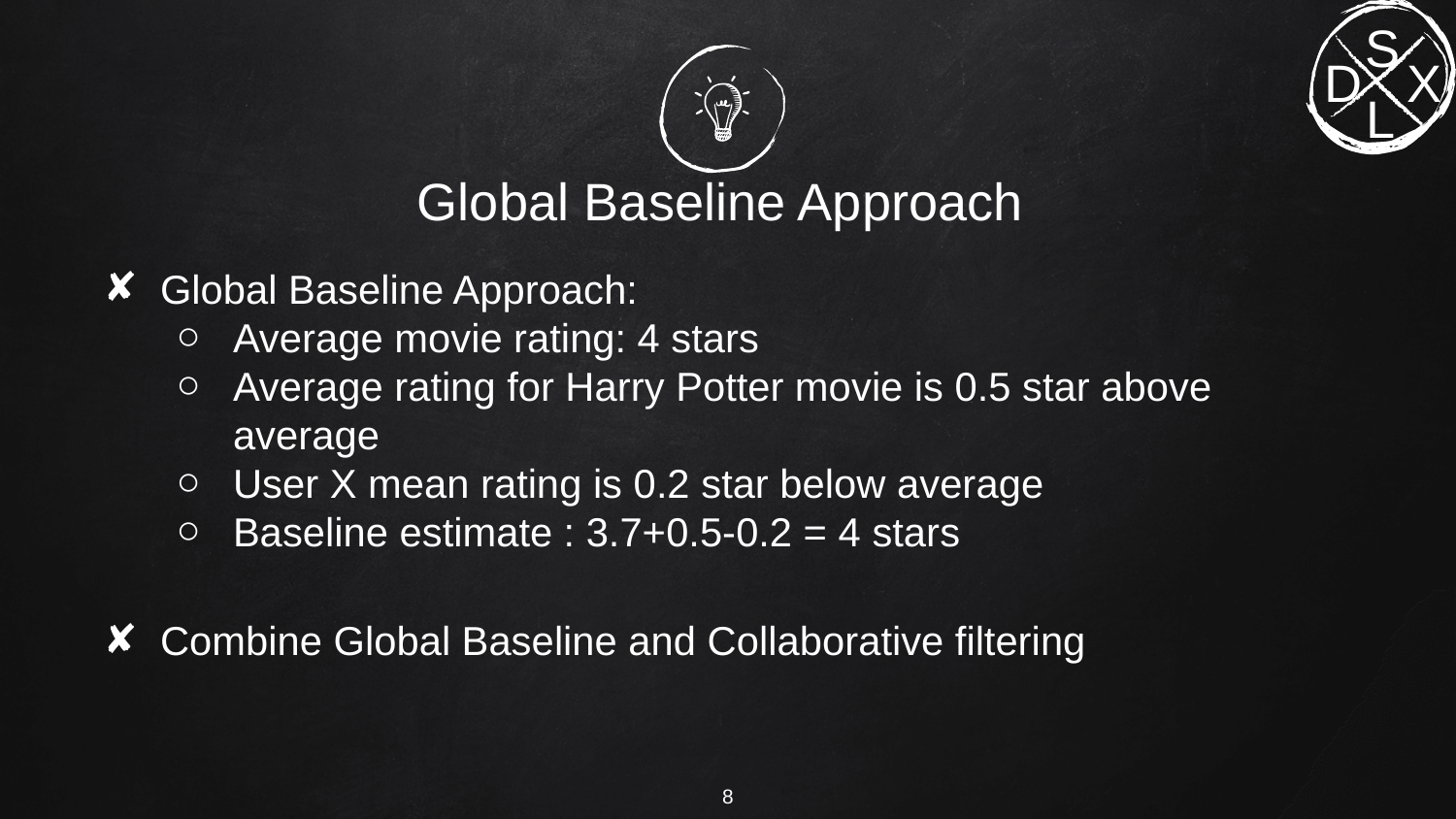

# Global Baseline Approach
Global Baseline Approach:
Average movie rating: 4 stars
Average rating for Harry Potter movie is 0.5 star above average
User X mean rating is 0.2 star below average
Baseline estimate : 3.7+0.5-0.2 = 4 stars
Combine Global Baseline and Collaborative filtering

8